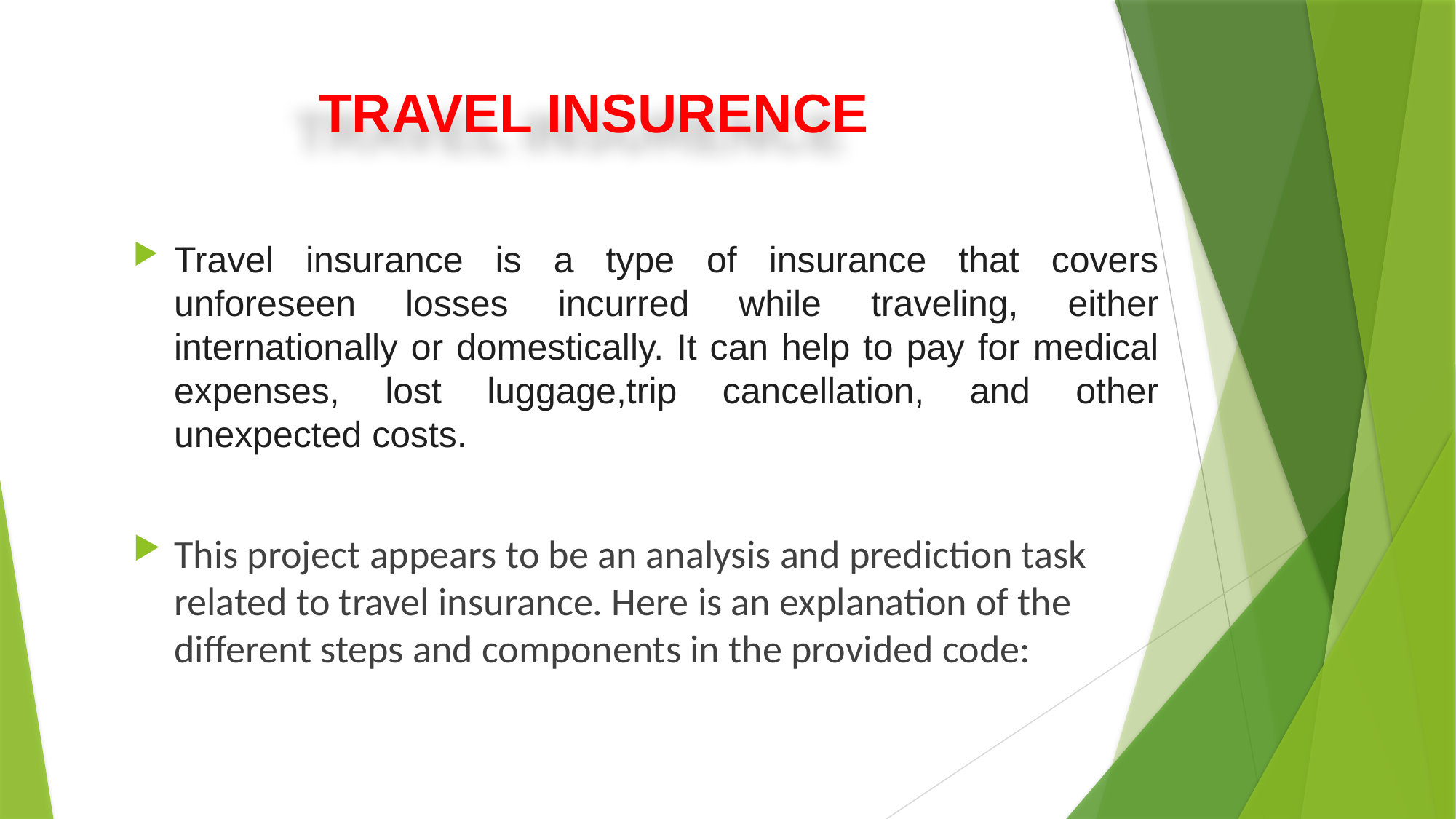

# TRAVEL INSURENCE
Travel insurance is a type of insurance that covers unforeseen losses incurred while traveling, either internationally or domestically. It can help to pay for medical expenses, lost luggage,trip cancellation, and other unexpected costs.

This project appears to be an analysis and prediction task related to travel insurance. Here is an explanation of the different steps and components in the provided code: